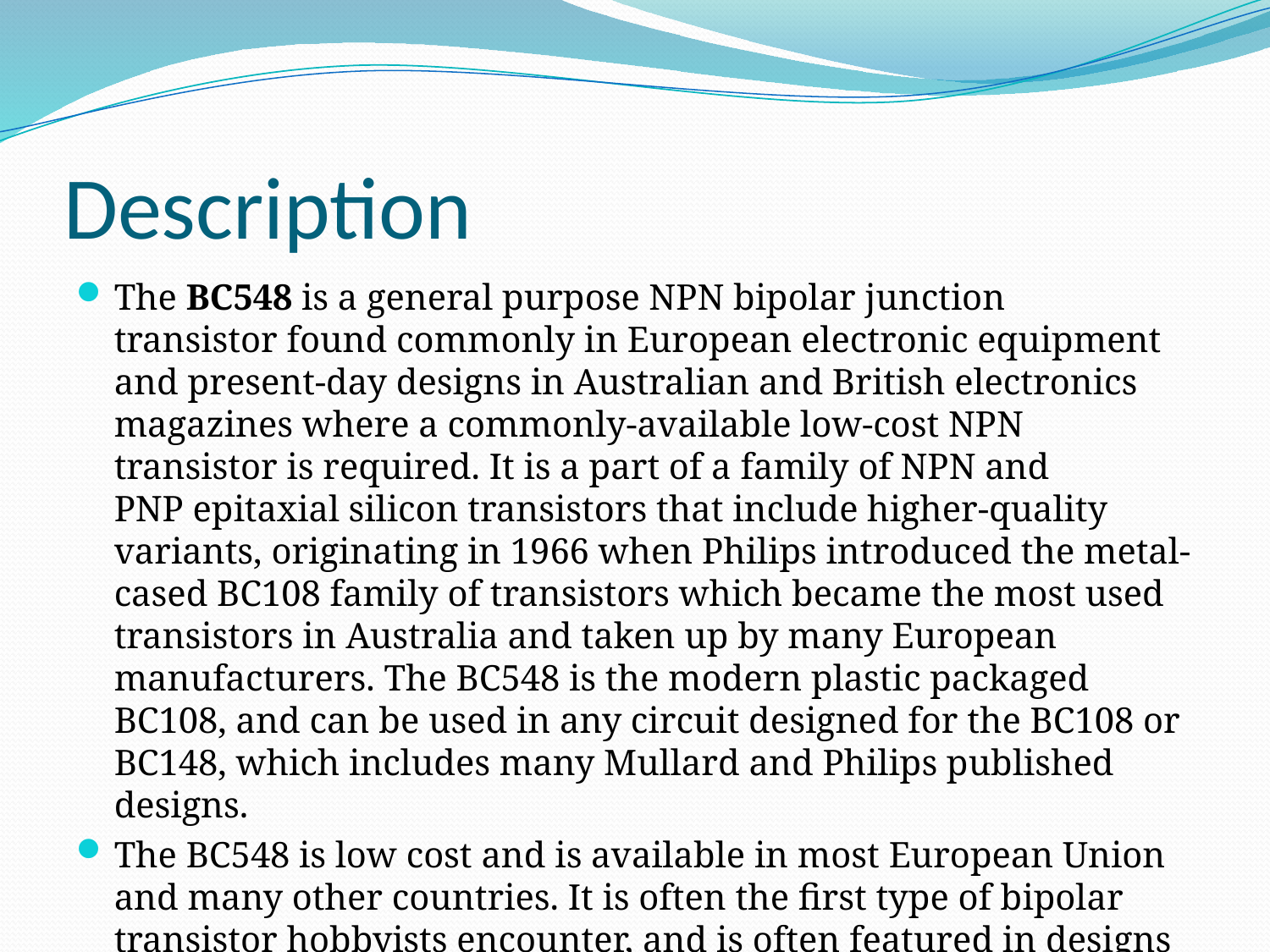

# Description
The BC548 is a general purpose NPN bipolar junction transistor found commonly in European electronic equipment and present-day designs in Australian and British electronics magazines where a commonly-available low-cost NPN transistor is required. It is a part of a family of NPN and PNP epitaxial silicon transistors that include higher-quality variants, originating in 1966 when Philips introduced the metal-cased BC108 family of transistors which became the most used transistors in Australia and taken up by many European manufacturers. The BC548 is the modern plastic packaged BC108, and can be used in any circuit designed for the BC108 or BC148, which includes many Mullard and Philips published designs.
The BC548 is low cost and is available in most European Union and many other countries. It is often the first type of bipolar transistor hobbyists encounter, and is often featured in designs in hobby electronics magazines where a general-purpose transistor is required.